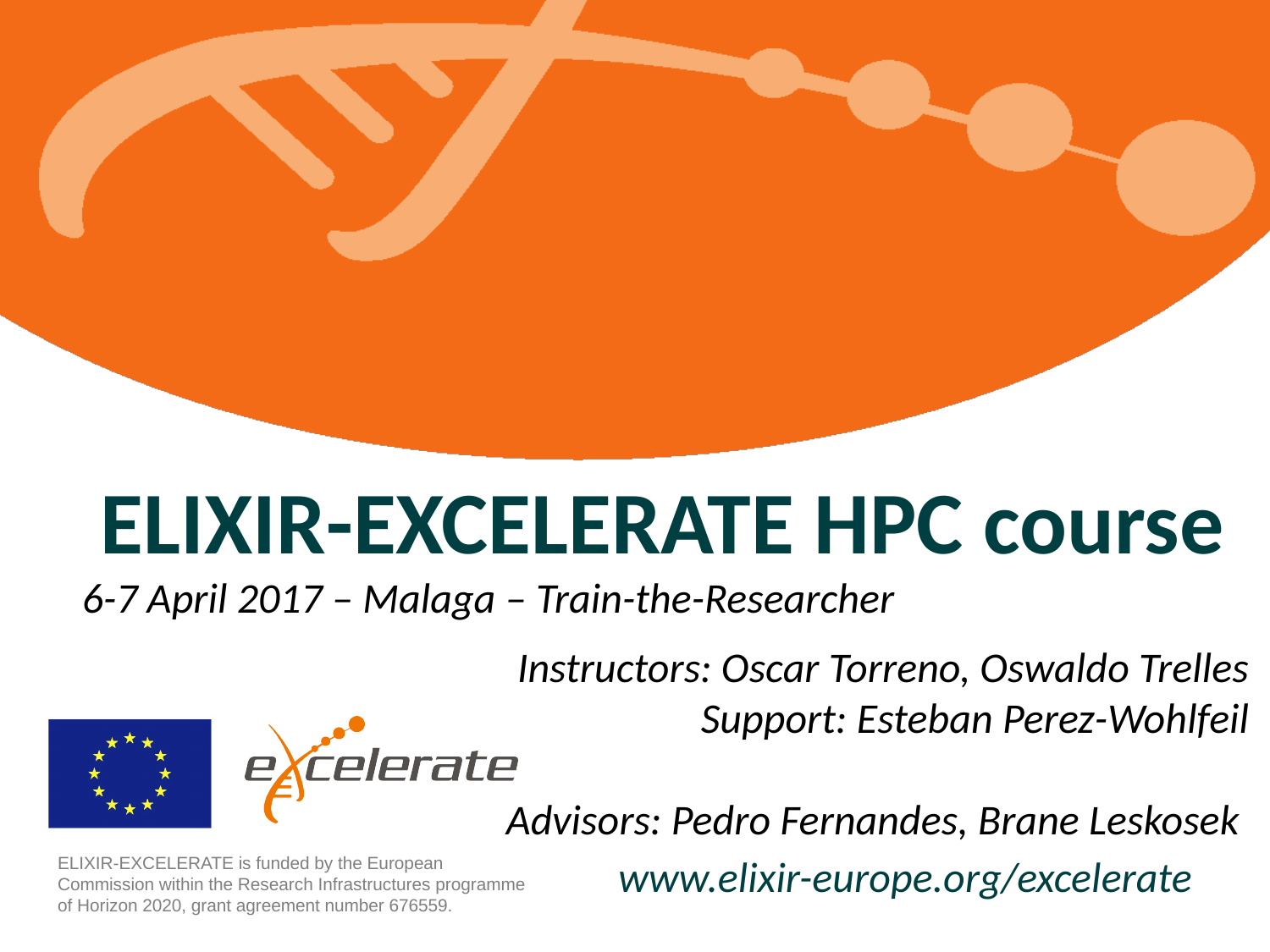

# ELIXIR-EXCELERATE HPC course
6-7 April 2017 – Malaga – Train-the-Researcher
Instructors: Oscar Torreno, Oswaldo Trelles
Support: Esteban Perez-Wohlfeil
Advisors: Pedro Fernandes, Brane Leskosek